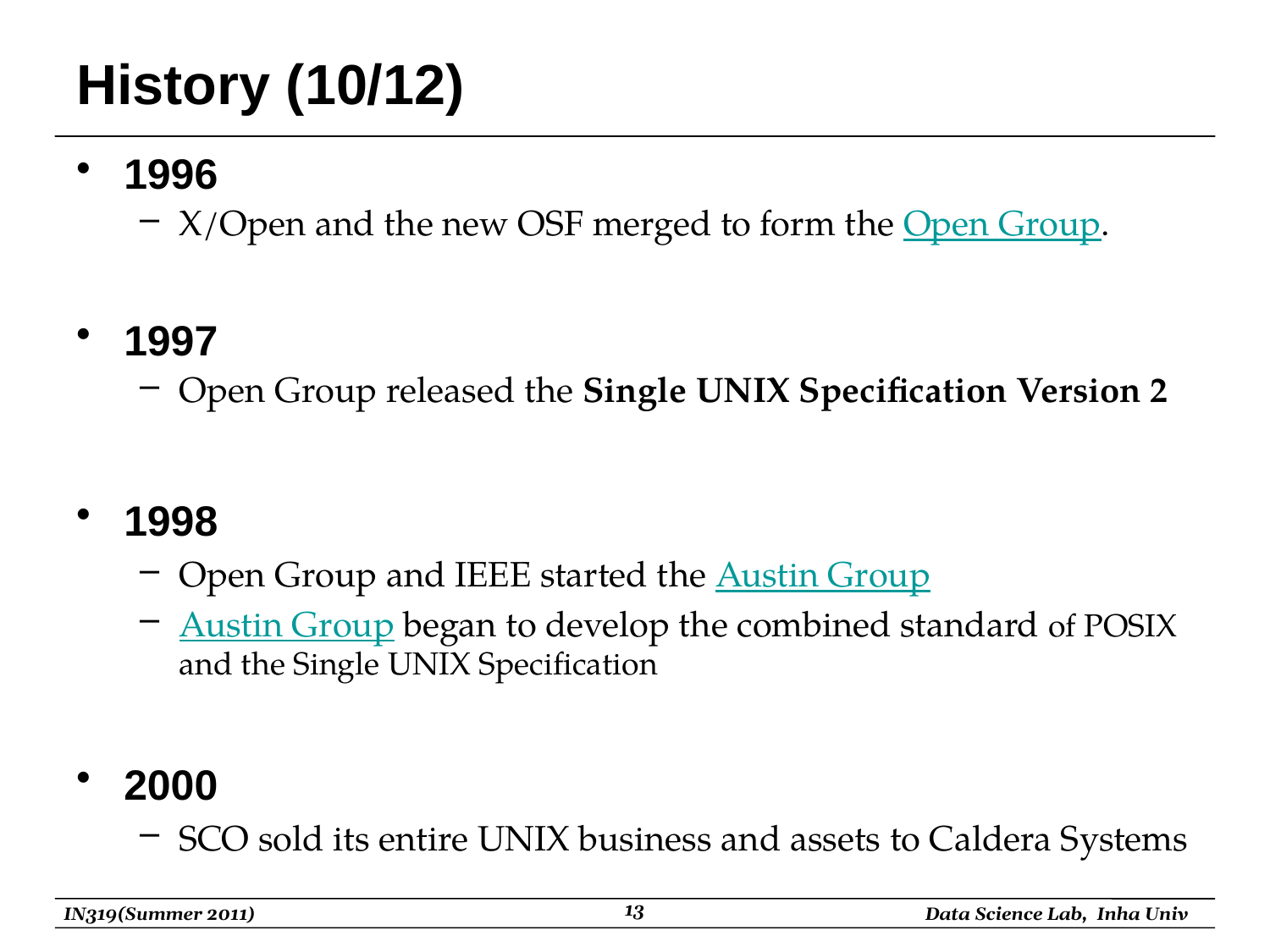

# History (10/12)
1996
X/Open and the new OSF merged to form the Open Group.

1997
Open Group released the Single UNIX Specification Version 2

1998
Open Group and IEEE started the Austin Group
Austin Group began to develop the combined standard of POSIX and the Single UNIX Specification

2000
SCO sold its entire UNIX business and assets to Caldera Systems

13